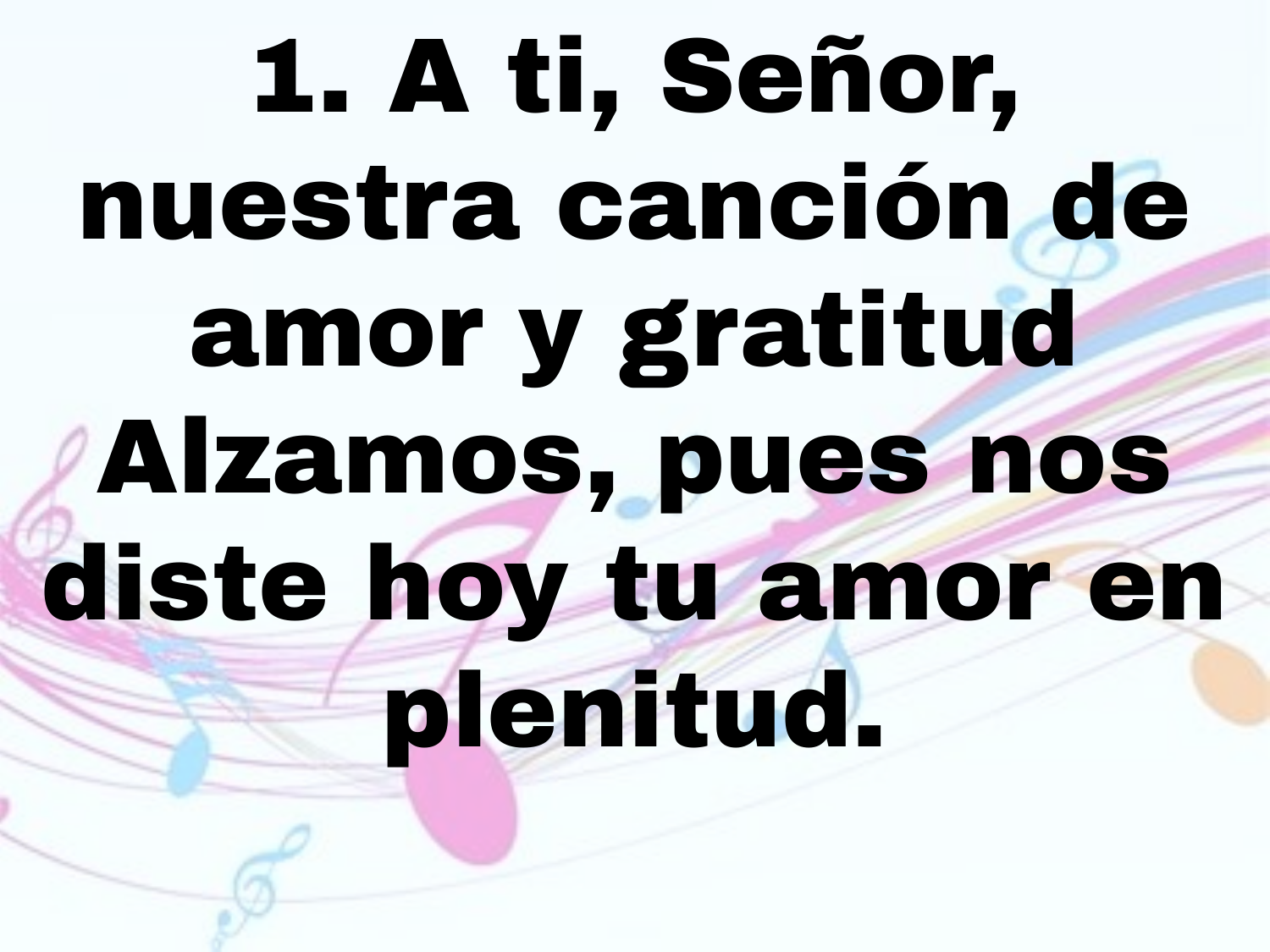

1. A ti, Señor, nuestra canción de amor y gratitud
Alzamos, pues nos diste hoy tu amor en plenitud.